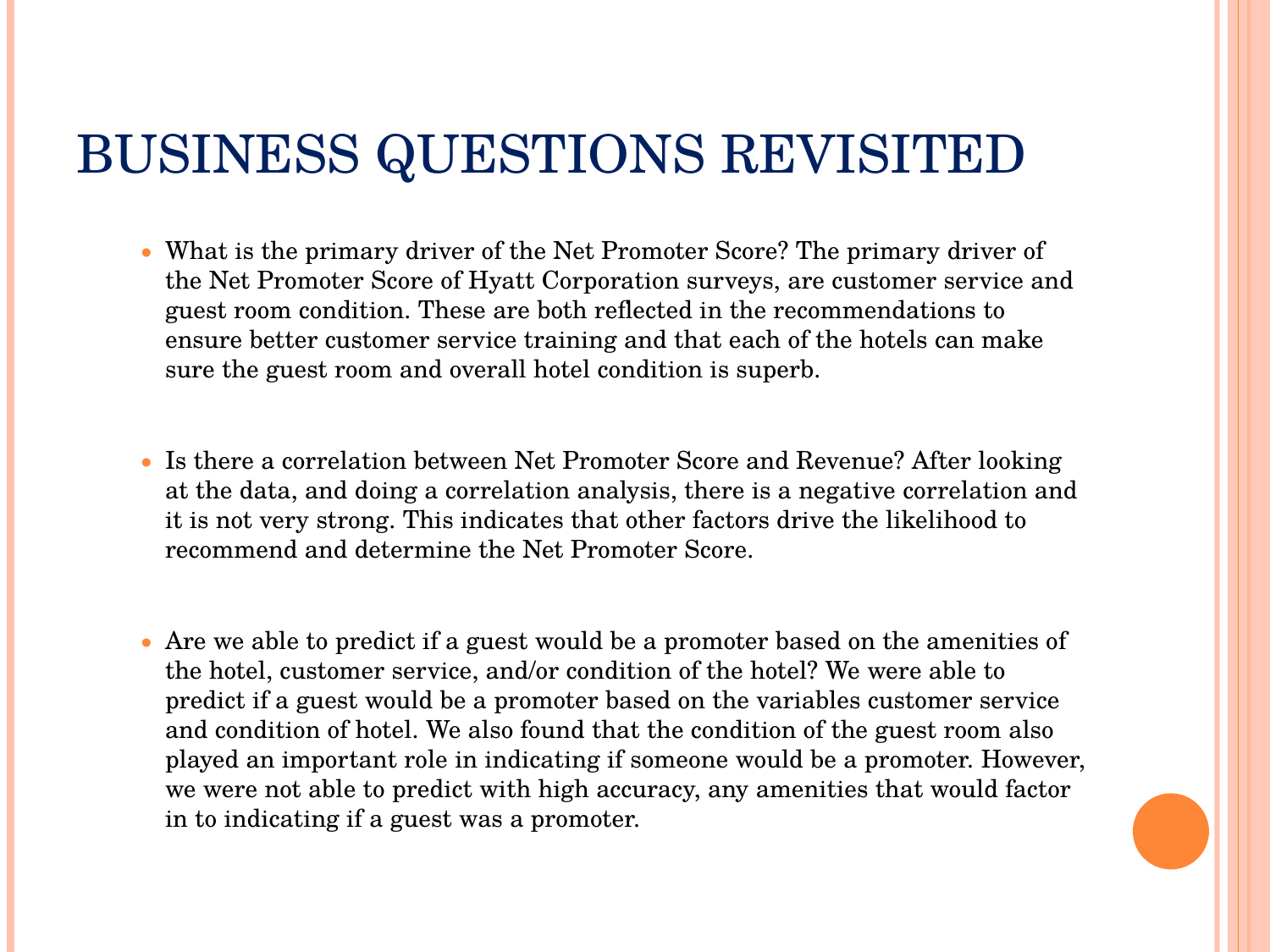

# Business Questions Revisited
What is the primary driver of the Net Promoter Score? The primary driver of the Net Promoter Score of Hyatt Corporation surveys, are customer service and guest room condition. These are both reflected in the recommendations to ensure better customer service training and that each of the hotels can make sure the guest room and overall hotel condition is superb.

Is there a correlation between Net Promoter Score and Revenue? After looking at the data, and doing a correlation analysis, there is a negative correlation and it is not very strong. This indicates that other factors drive the likelihood to recommend and determine the Net Promoter Score.

Are we able to predict if a guest would be a promoter based on the amenities of the hotel, customer service, and/or condition of the hotel? We were able to predict if a guest would be a promoter based on the variables customer service and condition of hotel. We also found that the condition of the guest room also played an important role in indicating if someone would be a promoter. However, we were not able to predict with high accuracy, any amenities that would factor in to indicating if a guest was a promoter.